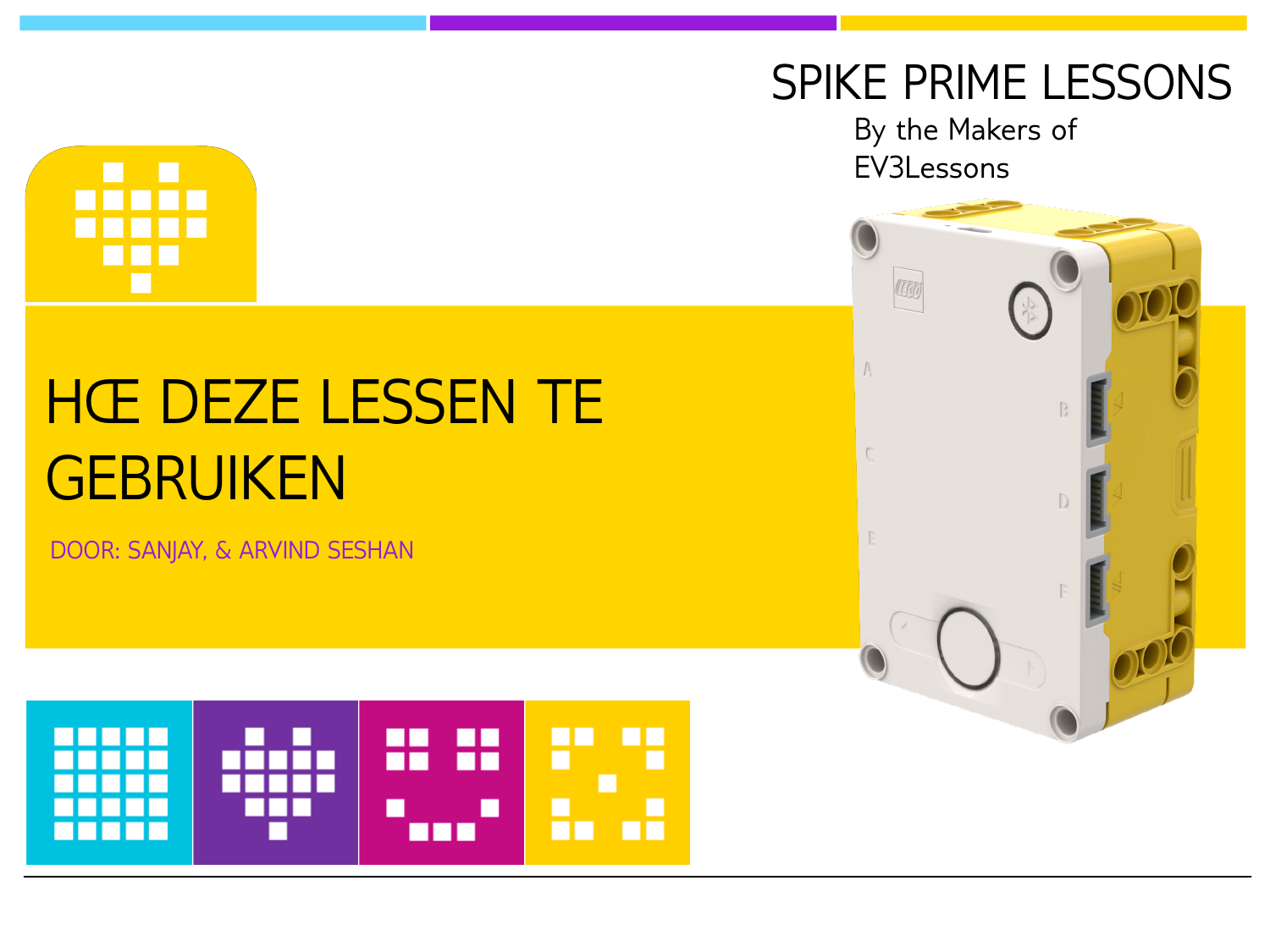

# Hoe deze lessen te gebruiken
DOOR: sanjay, & Arvind SeshaN